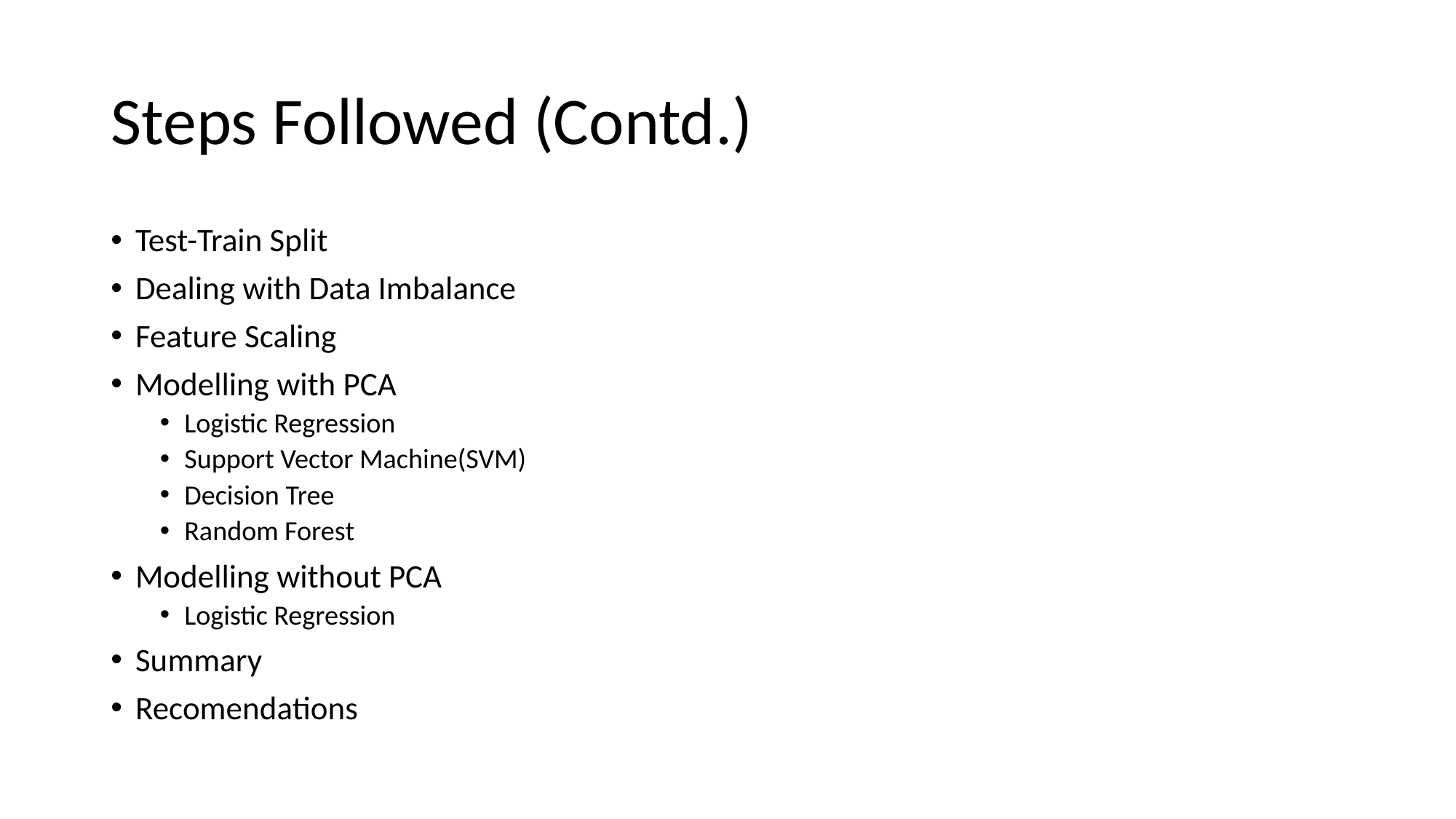

# Steps Followed (Contd.)
Test-Train Split
Dealing with Data Imbalance
Feature Scaling
Modelling with PCA
Logistic Regression
Support Vector Machine(SVM)
Decision Tree
Random Forest
Modelling without PCA
Logistic Regression
Summary
Recomendations